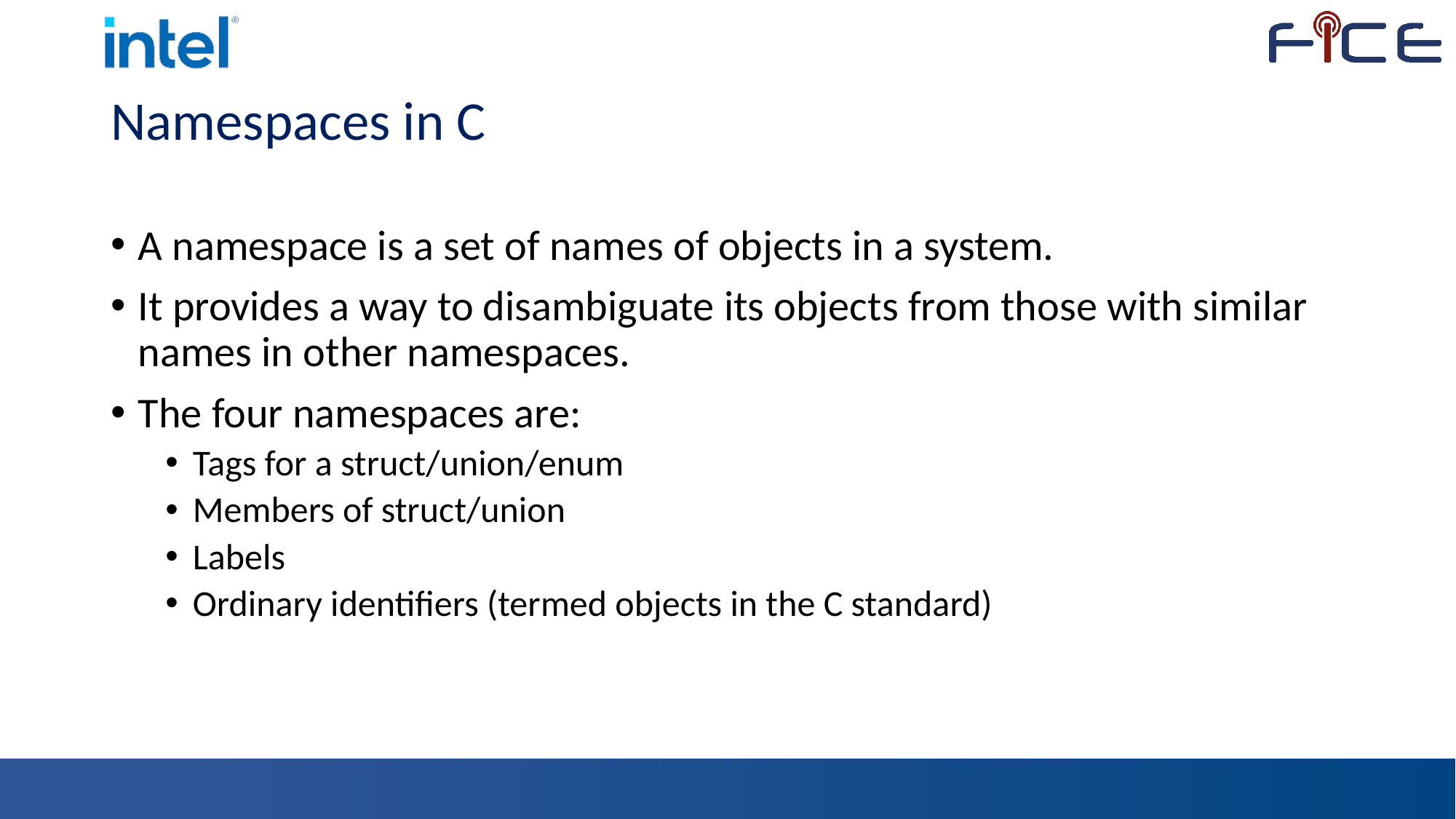

# Namespaces in C
A namespace is a set of names of objects in a system.
It provides a way to disambiguate its objects from those with similar names in other namespaces.
The four namespaces are:
Tags for a struct/union/enum
Members of struct/union
Labels
Ordinary identifiers (termed objects in the C standard)